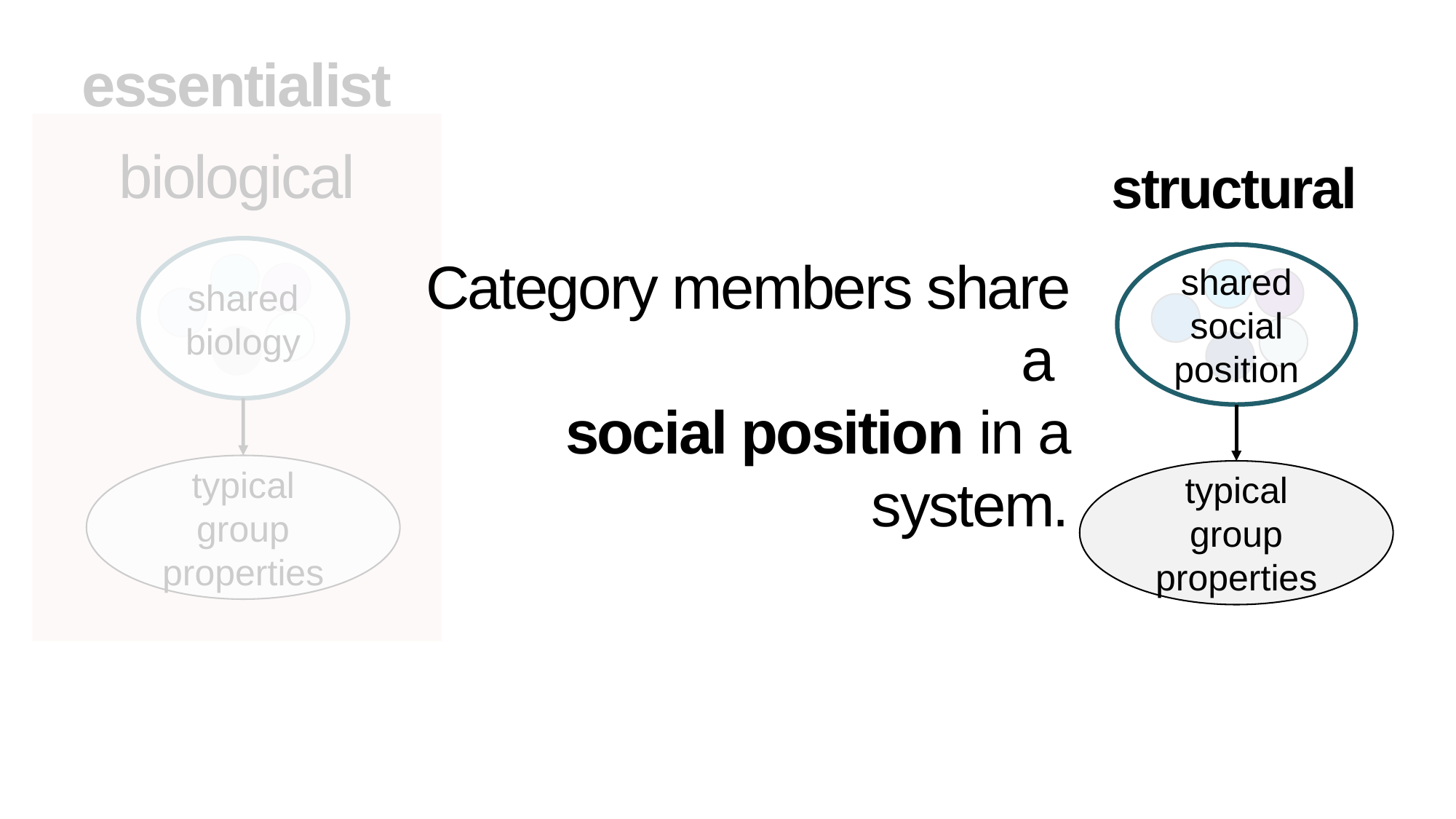

essentialist
biological

structural
shared biology
Category members share a
social position in a system.
shared social position

typical group properties
typical group properties